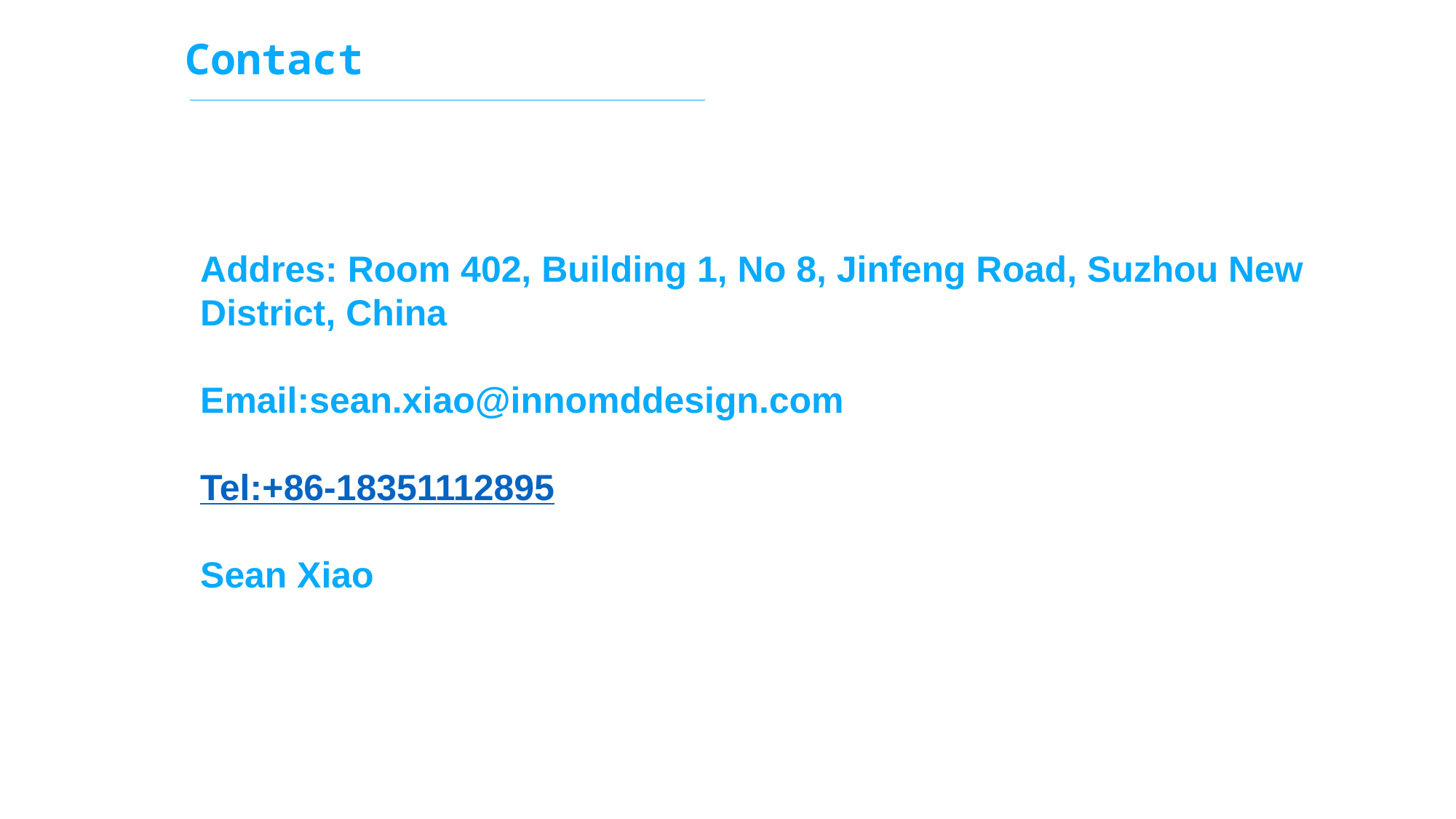

Contact
Addres: Room 402, Building 1, No 8, Jinfeng Road, Suzhou New District, China

Email:sean.xiao@innomddesign.com

Tel:+86-18351112895

Sean Xiao